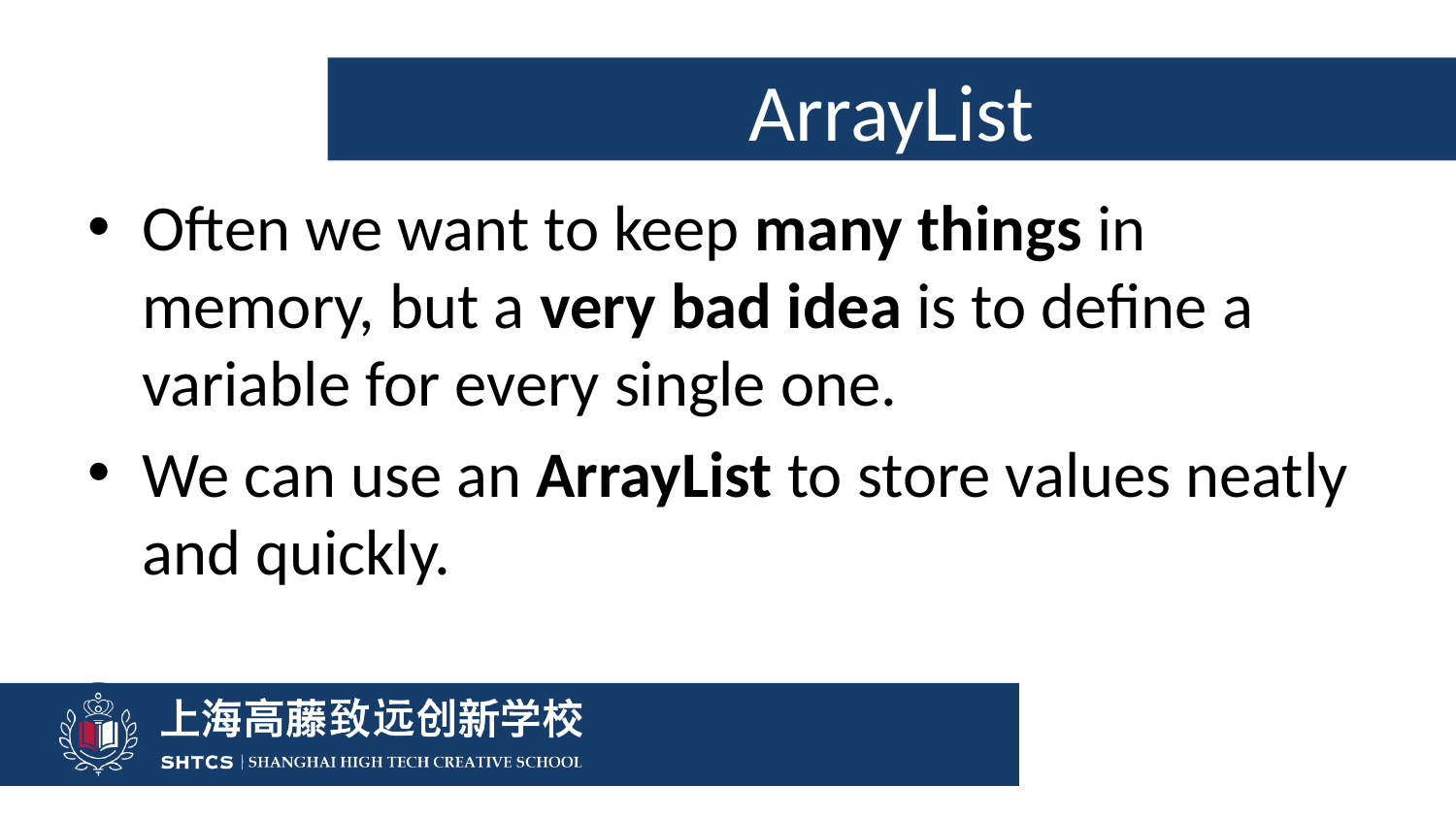

# ArrayList
Often we want to keep many things in memory, but a very bad idea is to define a variable for every single one.
We can use an ArrayList to store values neatly and quickly.